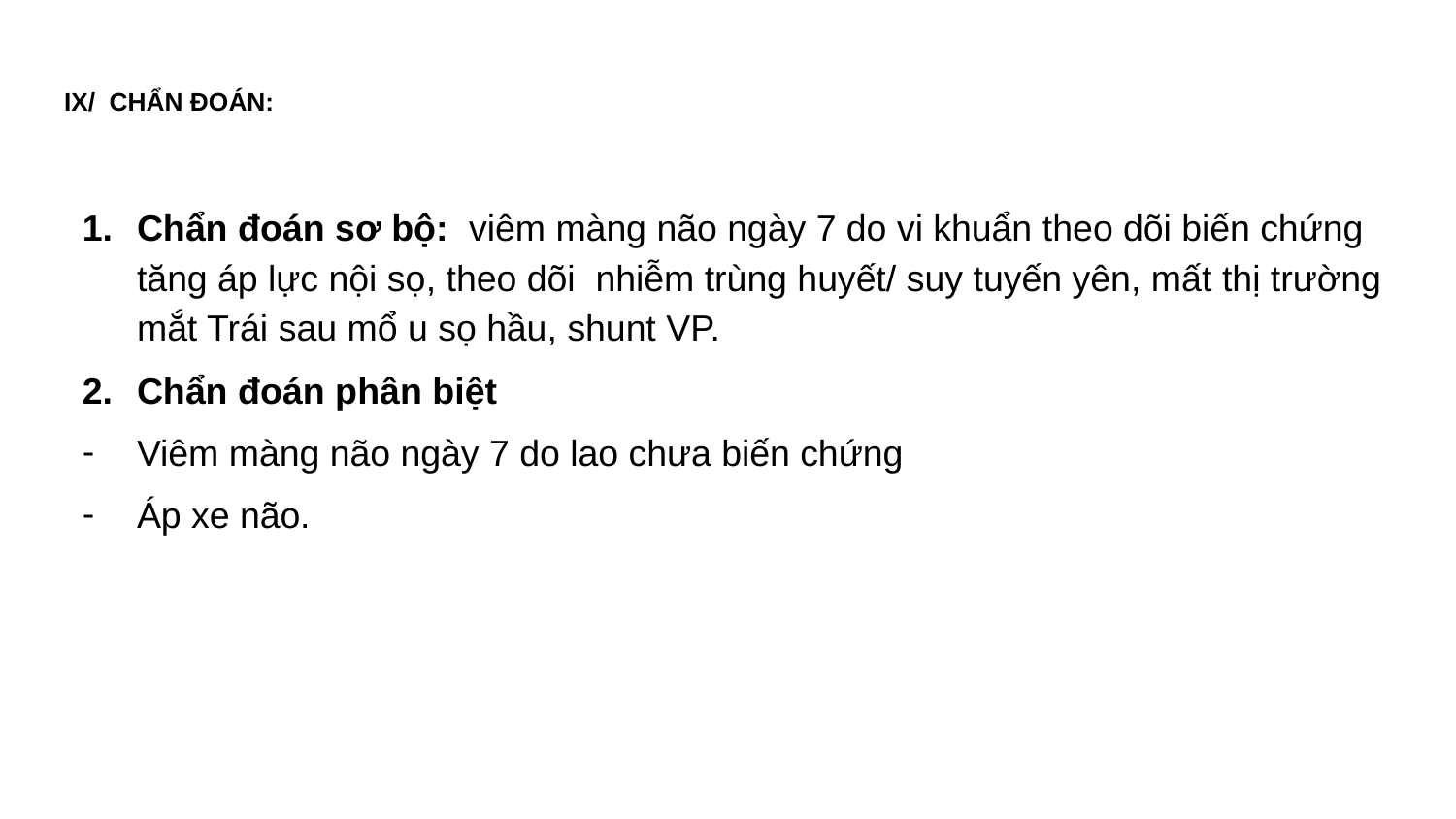

# IX/  CHẨN ĐOÁN:
Chẩn đoán sơ bộ:  viêm màng não ngày 7 do vi khuẩn theo dõi biến chứng tăng áp lực nội sọ, theo dõi  nhiễm trùng huyết/ suy tuyến yên, mất thị trường mắt Trái sau mổ u sọ hầu, shunt VP.
Chẩn đoán phân biệt
Viêm màng não ngày 7 do lao chưa biến chứng
Áp xe não.